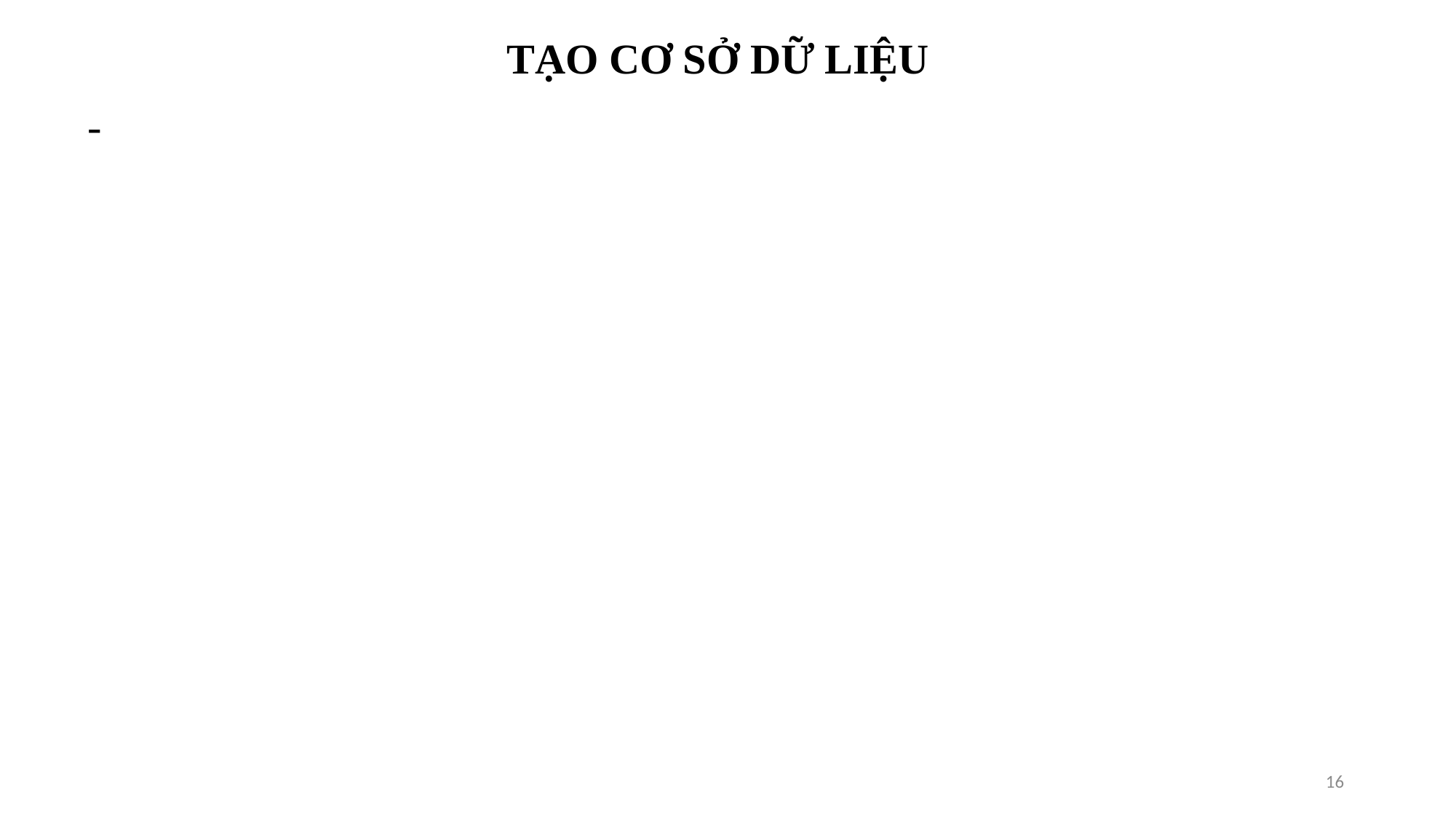

TẠO CƠ SỞ DỮ LIỆU
-
16